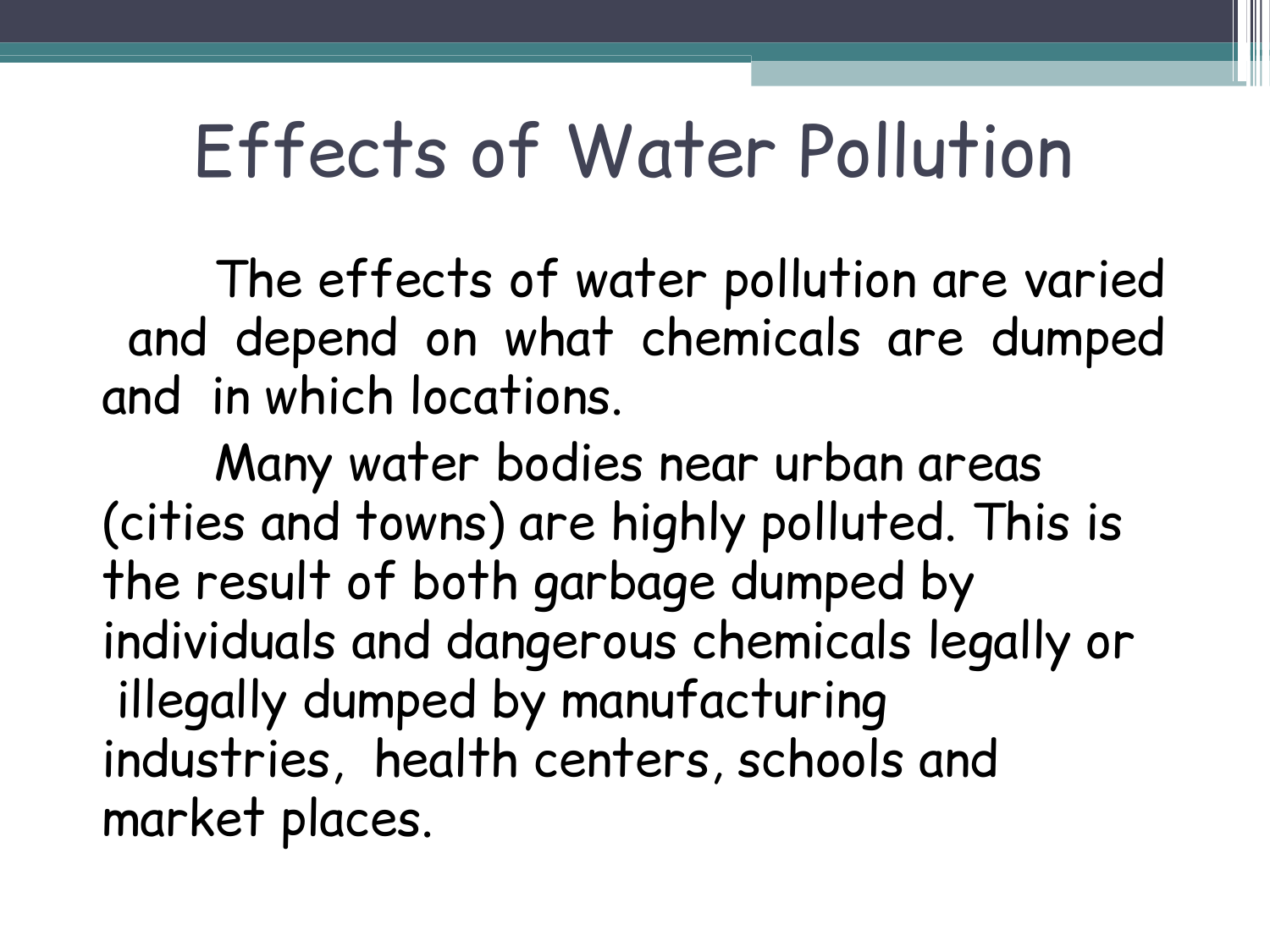

# Effects of Water Pollution
The effects of water pollution are varied  and depend on what chemicals are dumped and  in which locations.
Many water bodies near urban areas  (cities and towns) are highly polluted. This is  the result of both garbage dumped by  individuals and dangerous chemicals legally or  illegally dumped by manufacturing industries,  health centers, schools and market places.